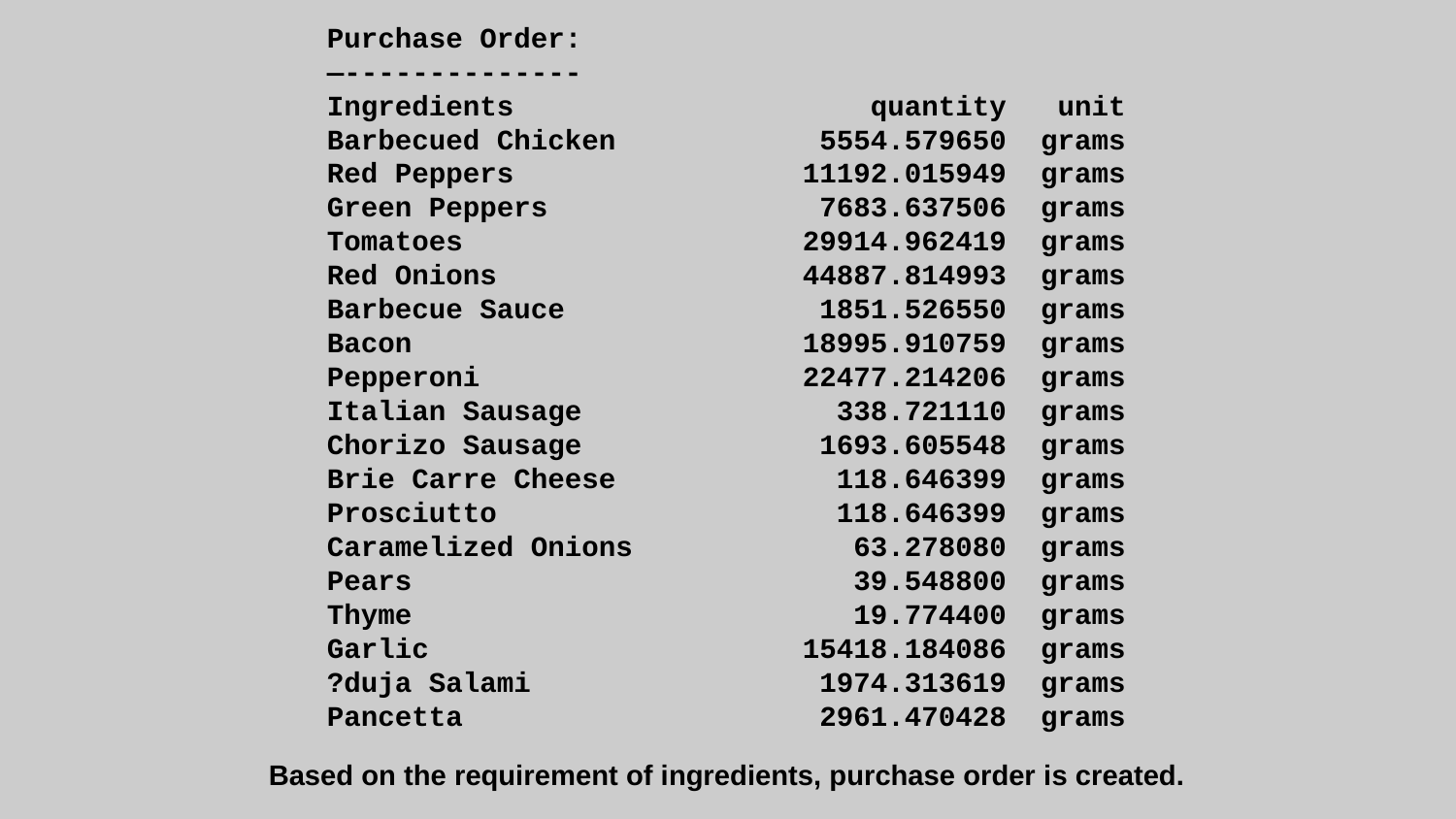

Purchase Order:
—--------------
Ingredients                     quantity   unit
Barbecued Chicken            5554.579650  grams
Red Peppers                 11192.015949  grams
Green Peppers                7683.637506  grams
Tomatoes                    29914.962419  grams
Red Onions                  44887.814993  grams
Barbecue Sauce               1851.526550  grams
Bacon                       18995.910759  grams
Pepperoni                   22477.214206  grams
Italian Sausage               338.721110  grams
Chorizo Sausage              1693.605548  grams
Brie Carre Cheese             118.646399  grams
Prosciutto                    118.646399  grams
Caramelized Onions             63.278080  grams
Pears                          39.548800  grams
Thyme                          19.774400  grams
Garlic                      15418.184086  grams
?duja Salami                 1974.313619  grams
Pancetta                     2961.470428  grams
Based on the requirement of ingredients, purchase order is created.